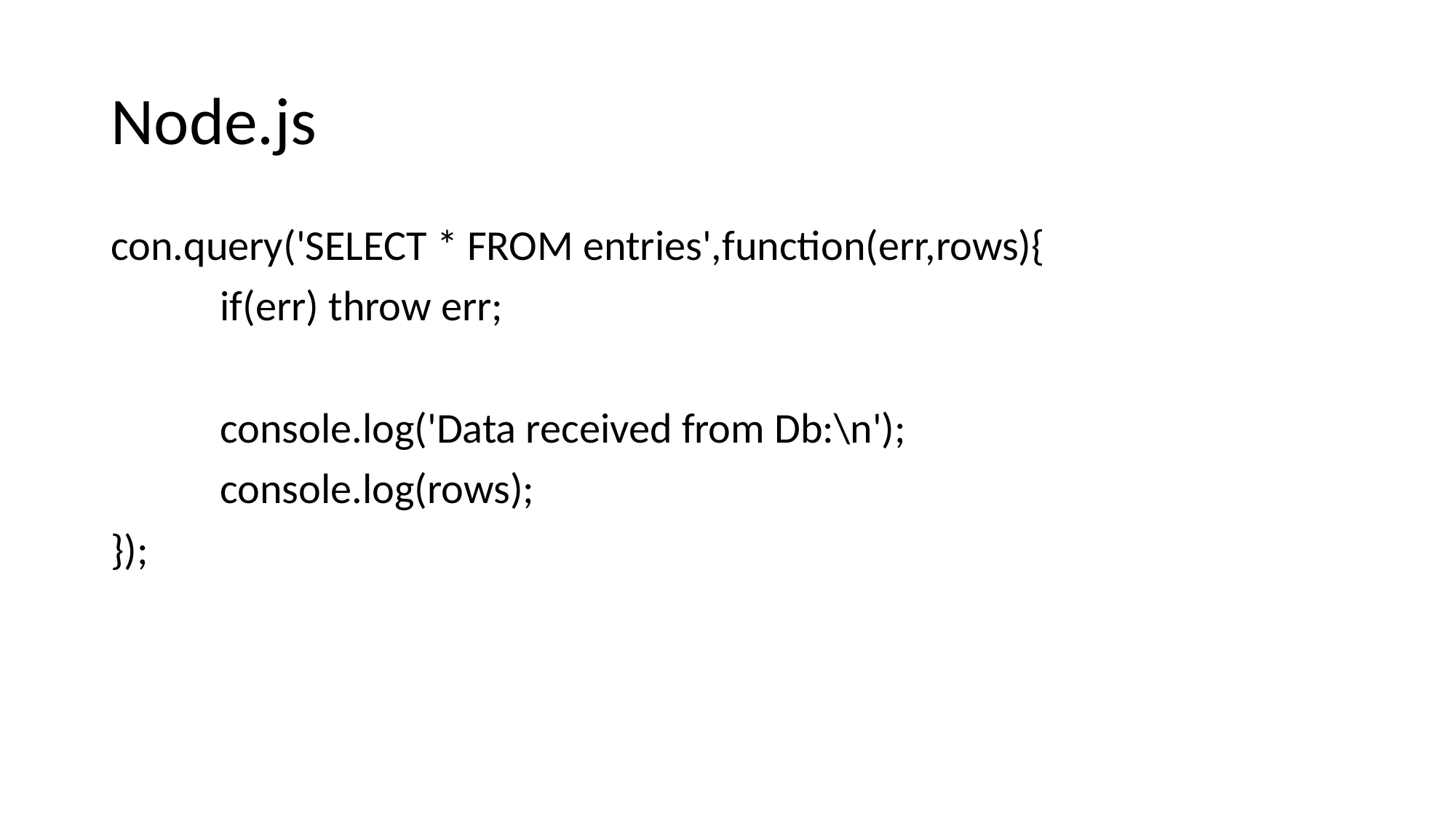

# Node.js
con.query('SELECT * FROM entries',function(err,rows){
  	if(err) throw err;

  	console.log('Data received from Db:\n');
  	console.log(rows);
});